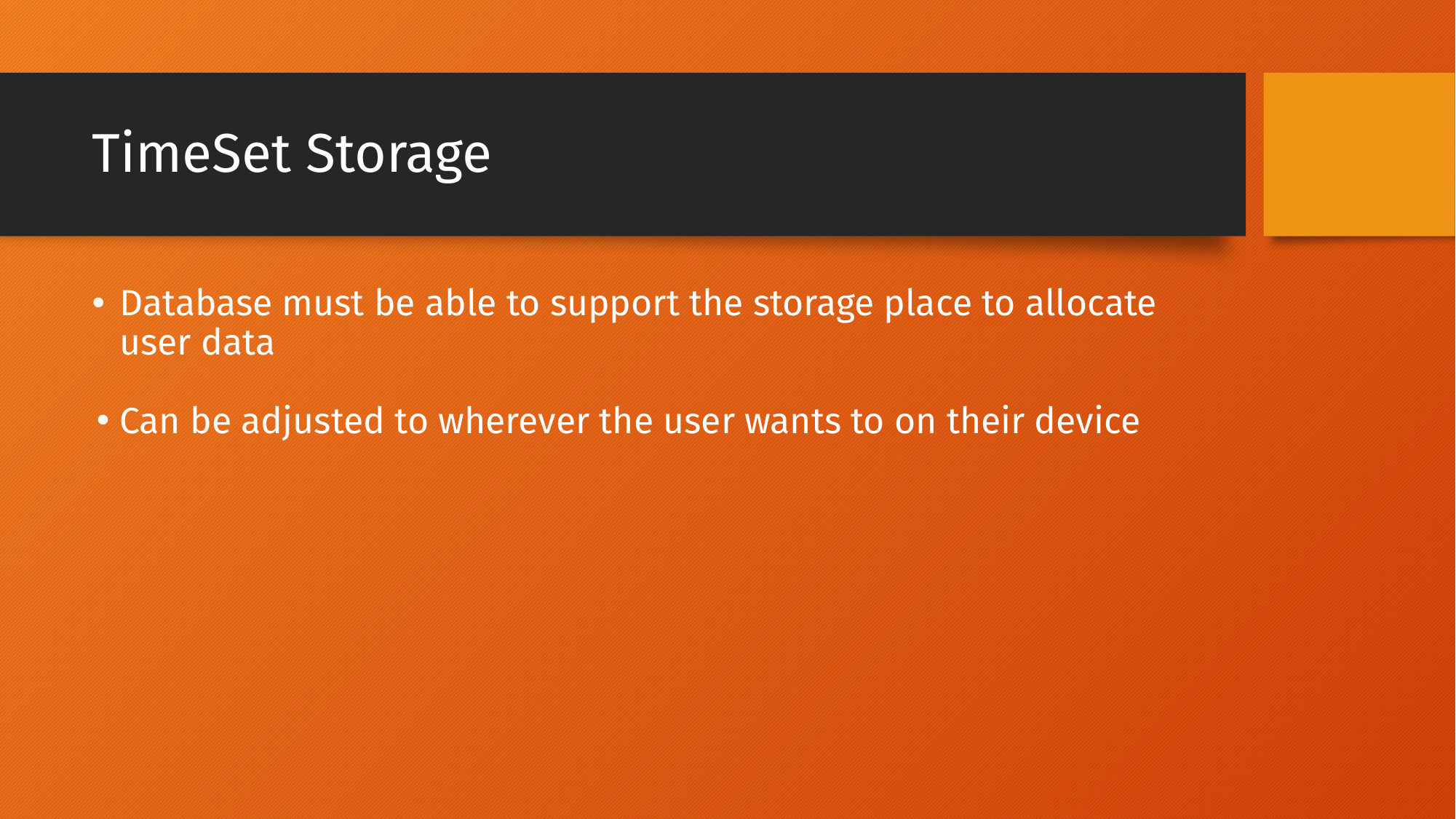

# TimeSet Storage
Database must be able to support the storage place to allocate user data

Can be adjusted to wherever the user wants to on their device